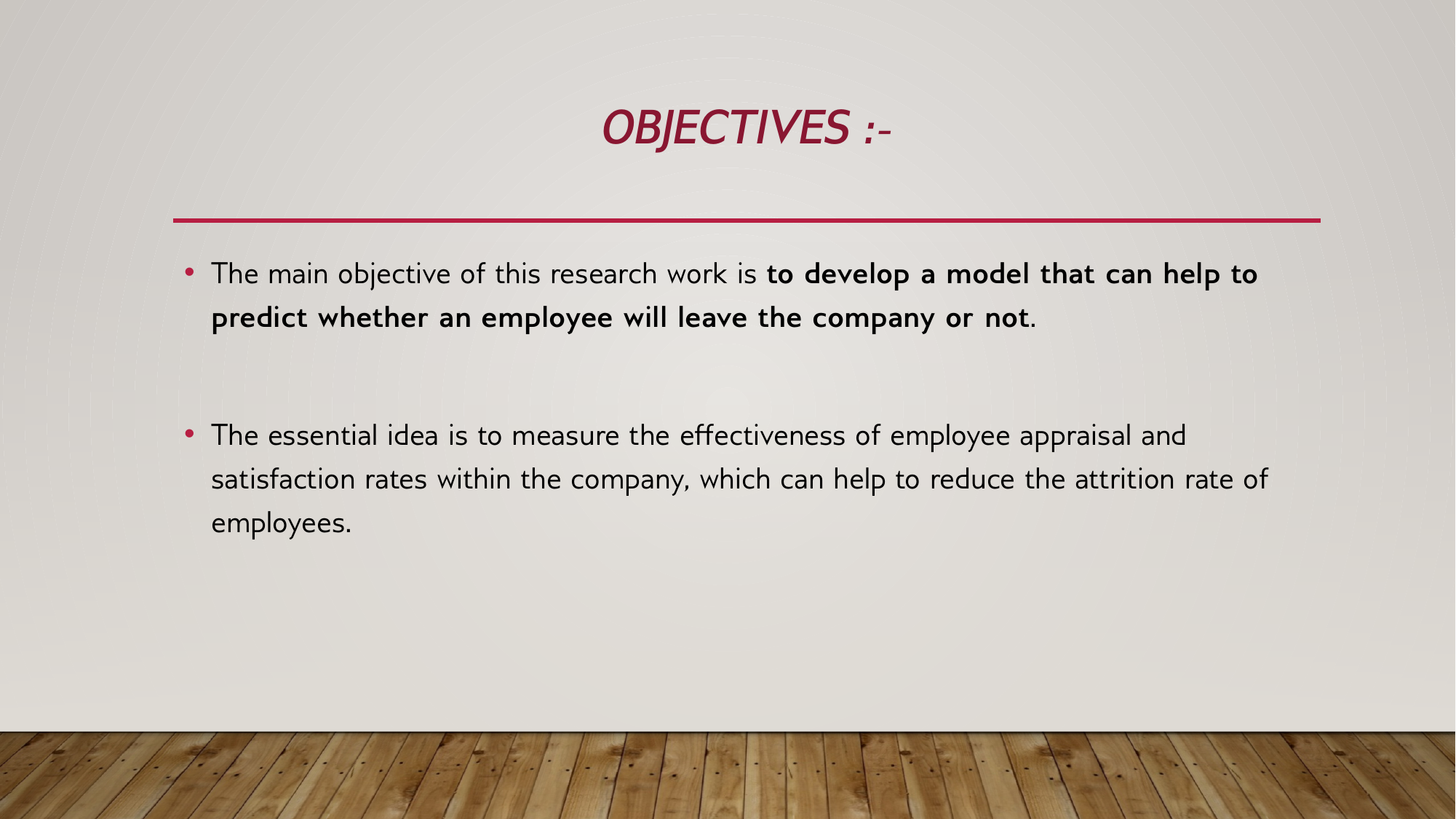

# Objectives :-
The main objective of this research work is to develop a model that can help to predict whether an employee will leave the company or not.

The essential idea is to measure the effectiveness of employee appraisal and satisfaction rates within the company, which can help to reduce the attrition rate of employees.